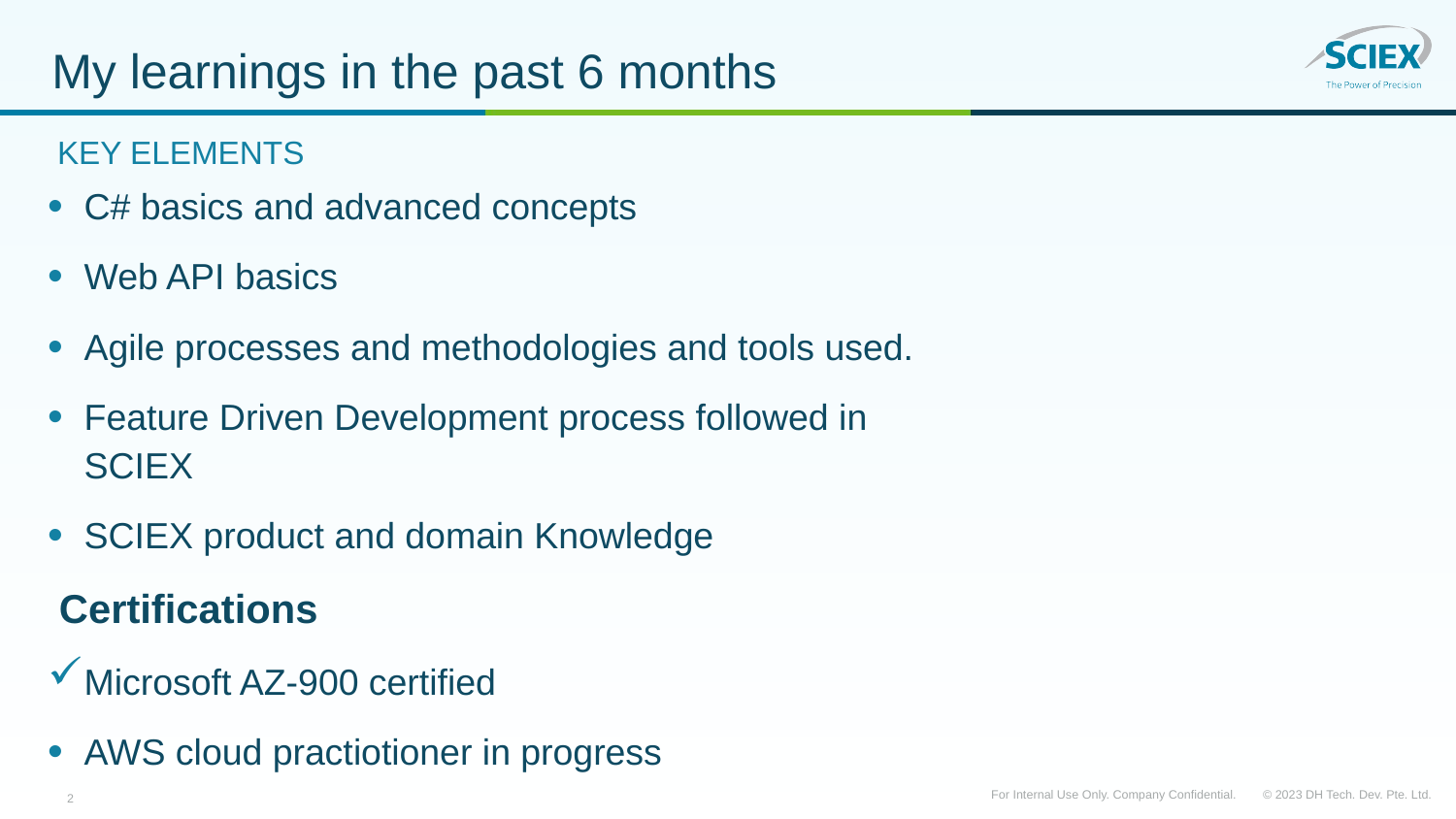

# My learnings in the past 6 months
Key elements
C# basics and advanced concepts
Web API basics
Agile processes and methodologies and tools used.
Feature Driven Development process followed in SCIEX
SCIEX product and domain Knowledge
 Certifications
Microsoft AZ-900 certified
AWS cloud practiotioner in progress